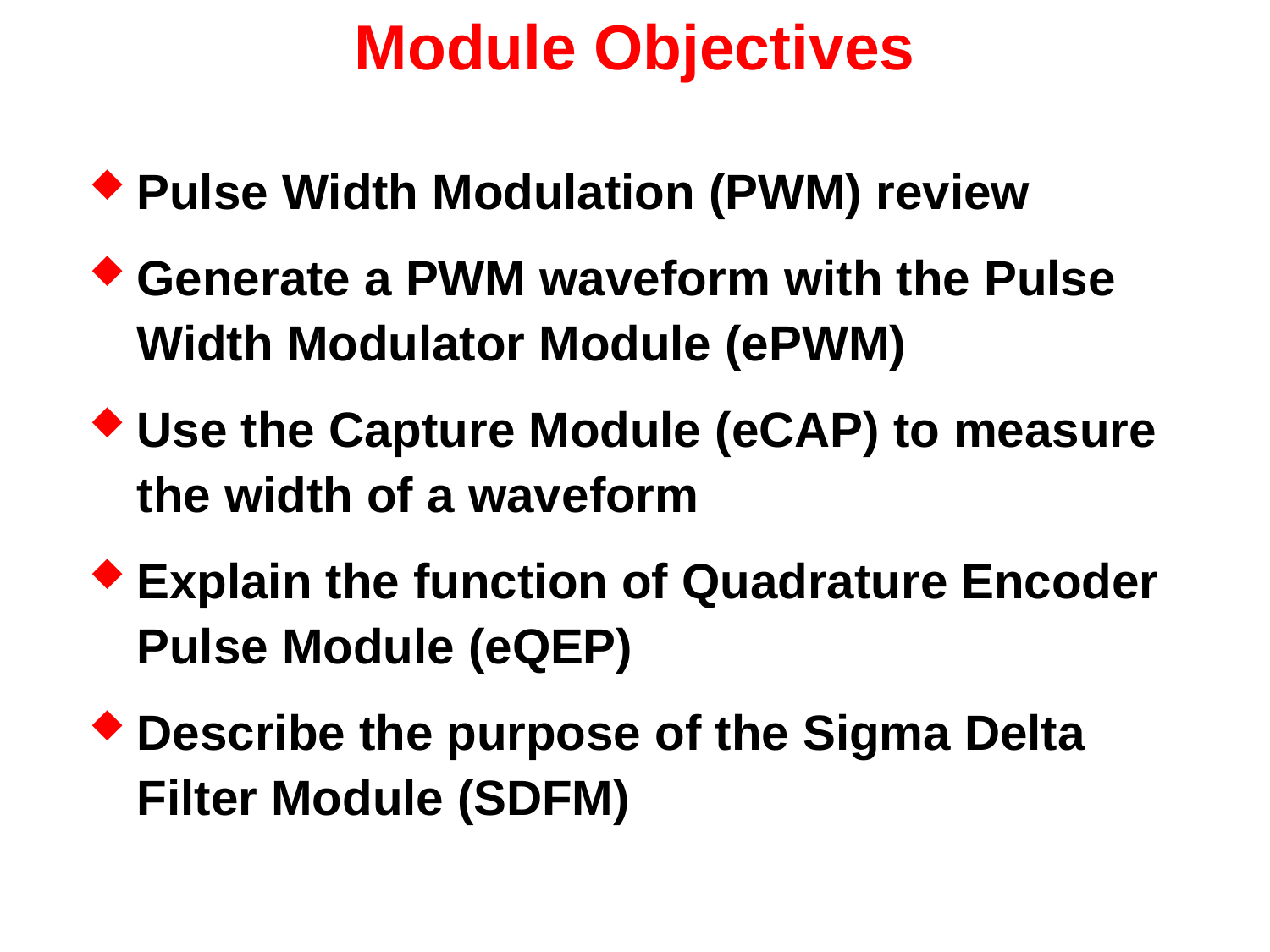

# Module Objectives
Pulse Width Modulation (PWM) review
Generate a PWM waveform with the Pulse Width Modulator Module (ePWM)
Use the Capture Module (eCAP) to measure the width of a waveform
Explain the function of Quadrature Encoder Pulse Module (eQEP)
Describe the purpose of the Sigma Delta Filter Module (SDFM)